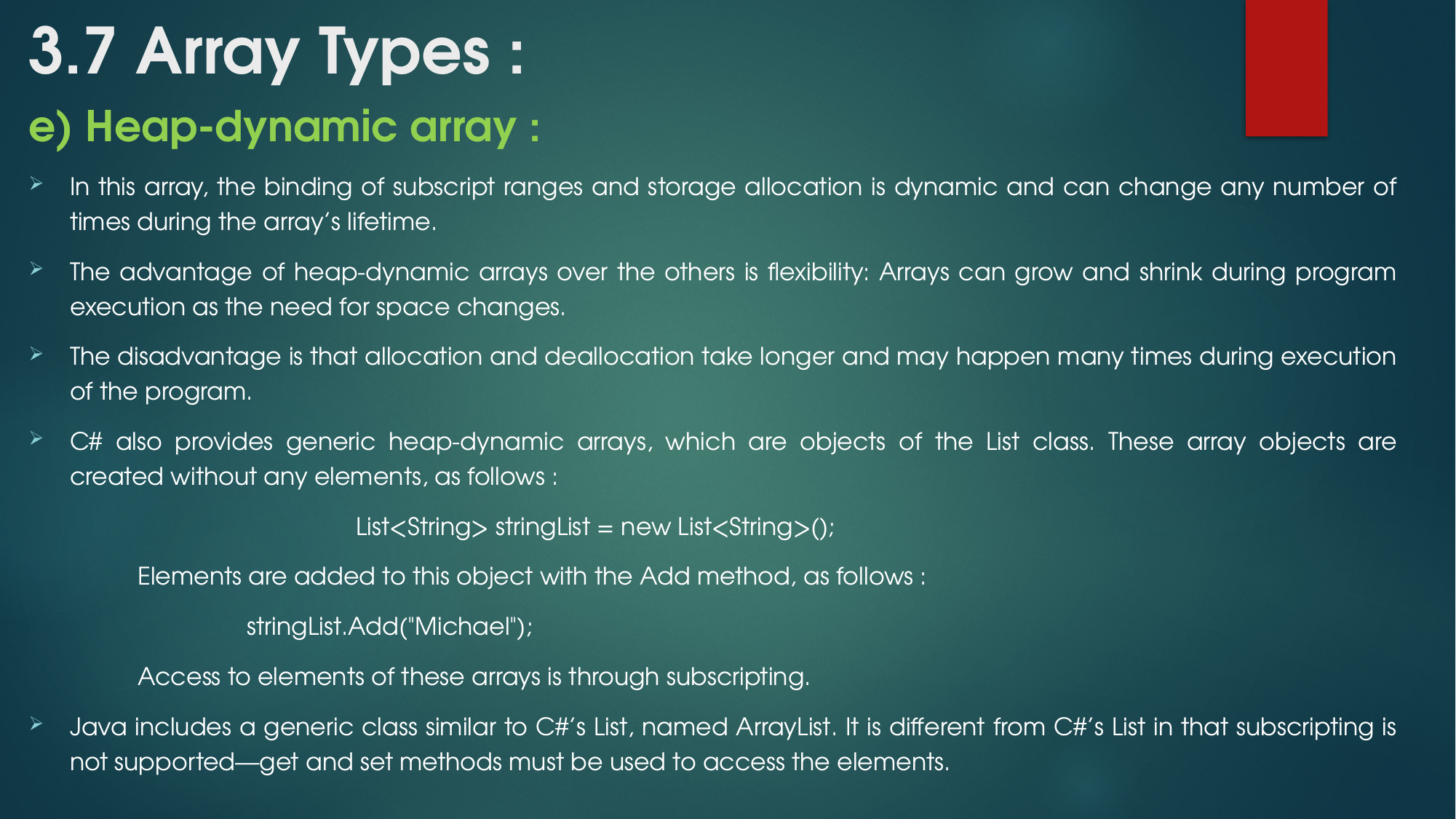

# 3.7 Array Types :
e) Heap-dynamic array :
In this array, the binding of subscript ranges and storage allocation is dynamic and can change any number of times during the array’s lifetime.
The advantage of heap-dynamic arrays over the others is flexibility: Arrays can grow and shrink during program execution as the need for space changes.
The disadvantage is that allocation and deallocation take longer and may happen many times during execution of the program.
C# also provides generic heap-dynamic arrays, which are objects of the List class. These array objects are created without any elements, as follows :
			List<String> stringList = new List<String>();
	Elements are added to this object with the Add method, as follows :
		stringList.Add("Michael");
	Access to elements of these arrays is through subscripting.
Java includes a generic class similar to C#’s List, named ArrayList. It is different from C#’s List in that subscripting is not supported—get and set methods must be used to access the elements.